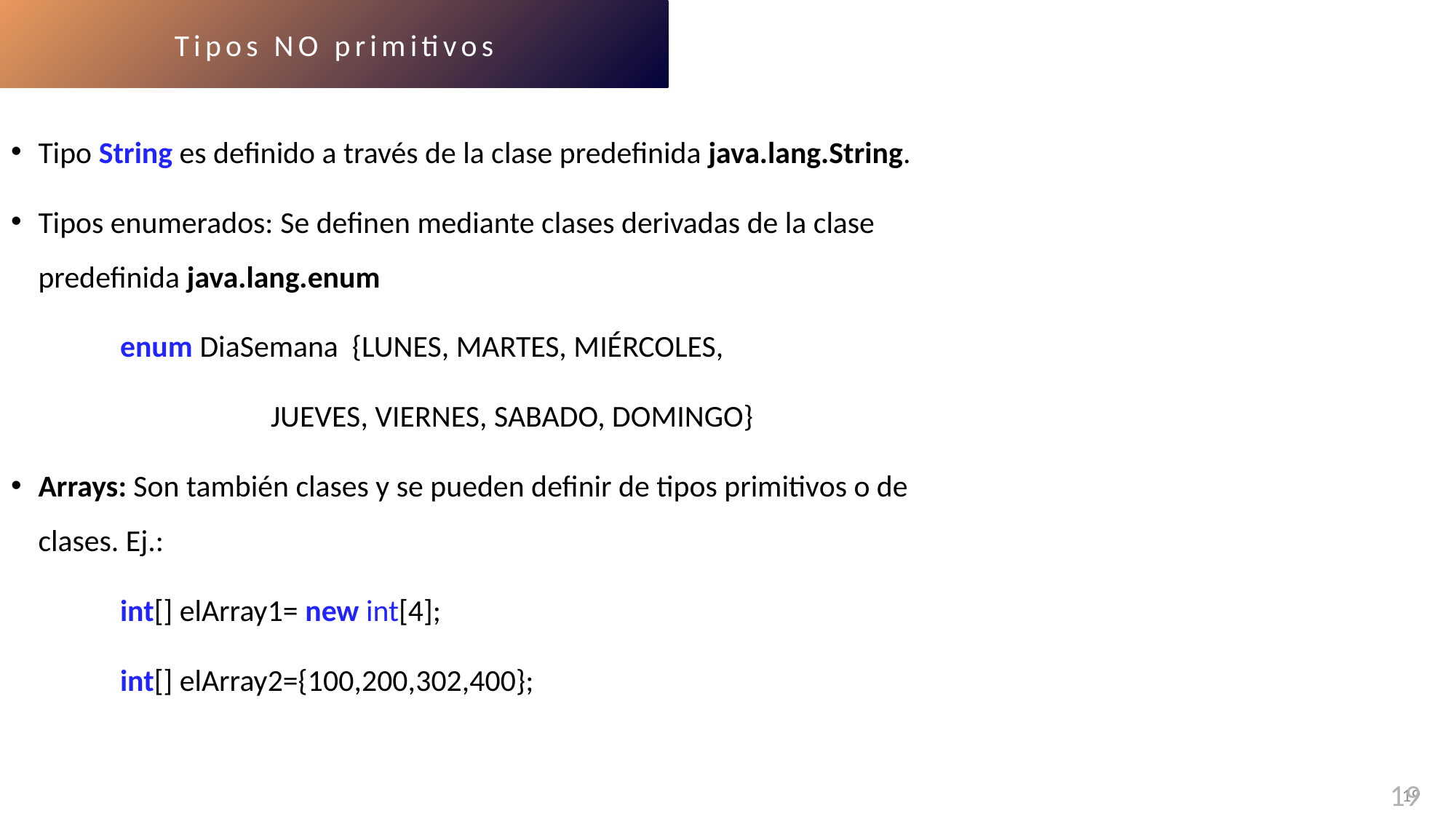

Tipos NO primitivos
Tipo String es definido a través de la clase predefinida java.lang.String.
Tipos enumerados: Se definen mediante clases derivadas de la clase predefinida java.lang.enum
	enum DiaSemana  {LUNES, MARTES, MIÉRCOLES,
		      JUEVES, VIERNES, SABADO, DOMINGO}
Arrays: Son también clases y se pueden definir de tipos primitivos o de clases. Ej.:
	int[] elArray1= new int[4];
	int[] elArray2={100,200,302,400};

19